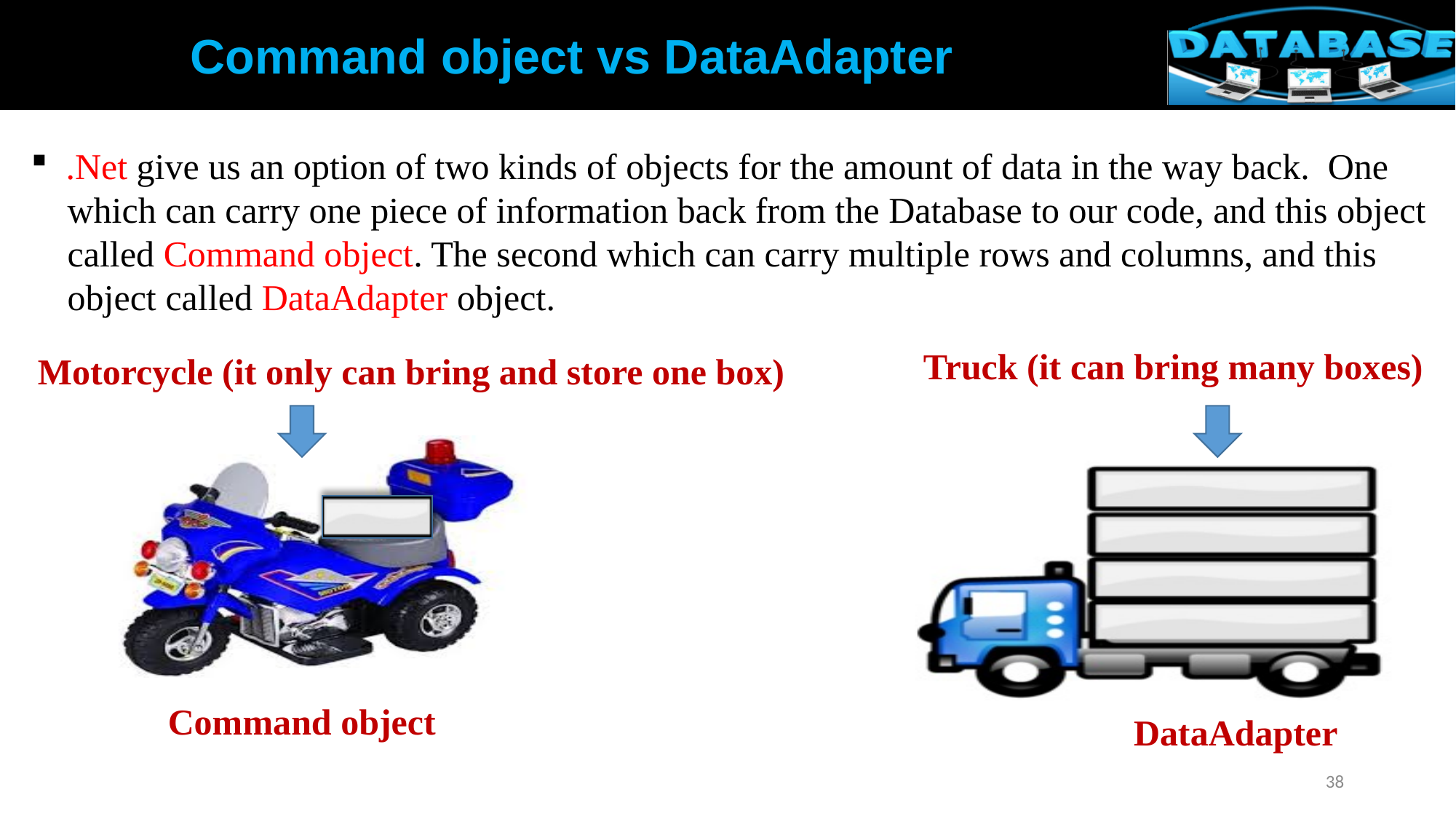

Command object vs DataAdapter
  .Net give us an option of two kinds of objects for the amount of data in the way back.  One
    which can carry one piece of information back from the Database to our code, and this object
    called Command object. The second which can carry multiple rows and columns, and this
    object called DataAdapter object.
Truck (it can bring many boxes)
Motorcycle (it only can bring and store one box)

Command object
DataAdapter
38